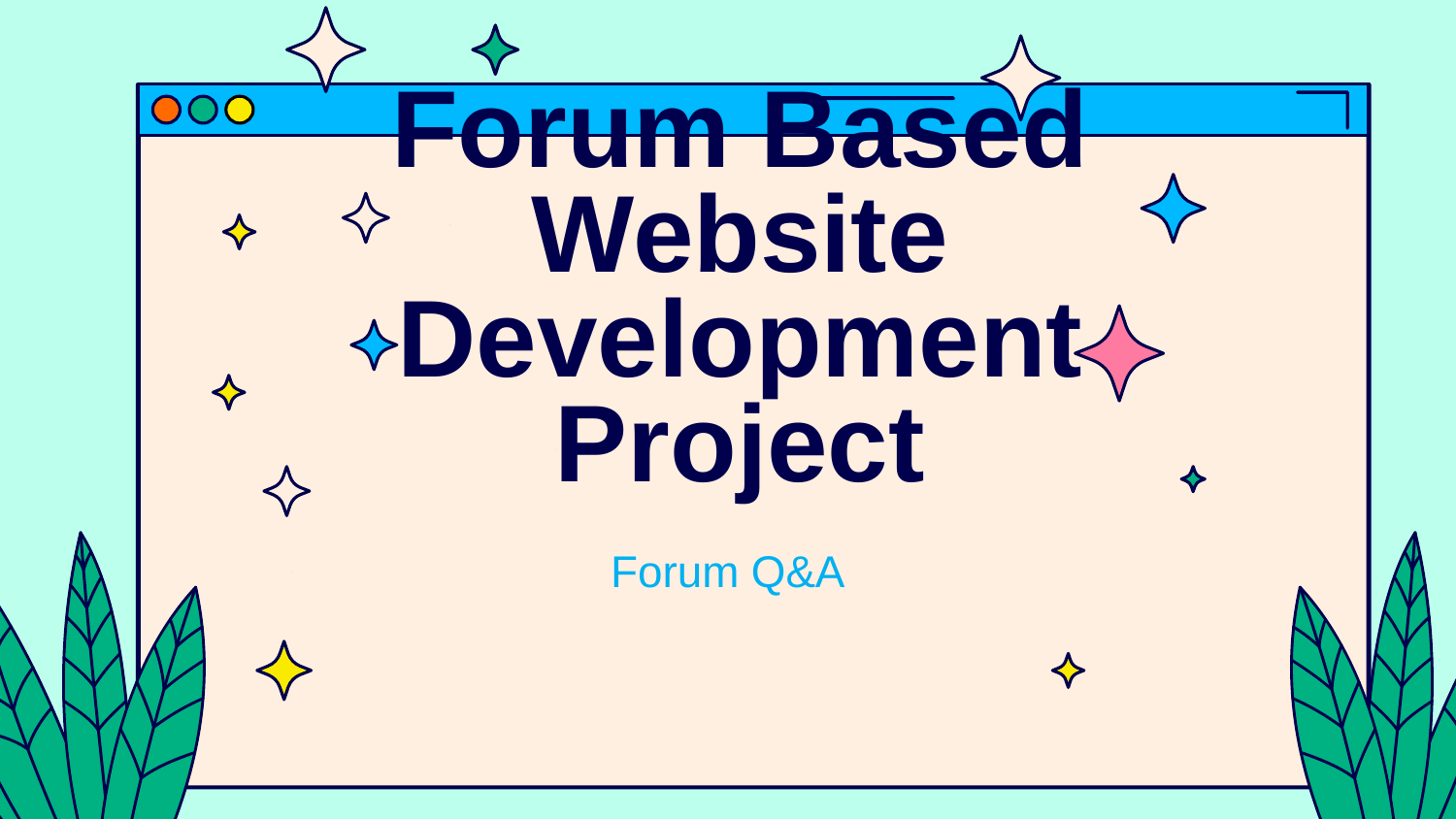

# Forum Based Website Development Project
Forum Q&A